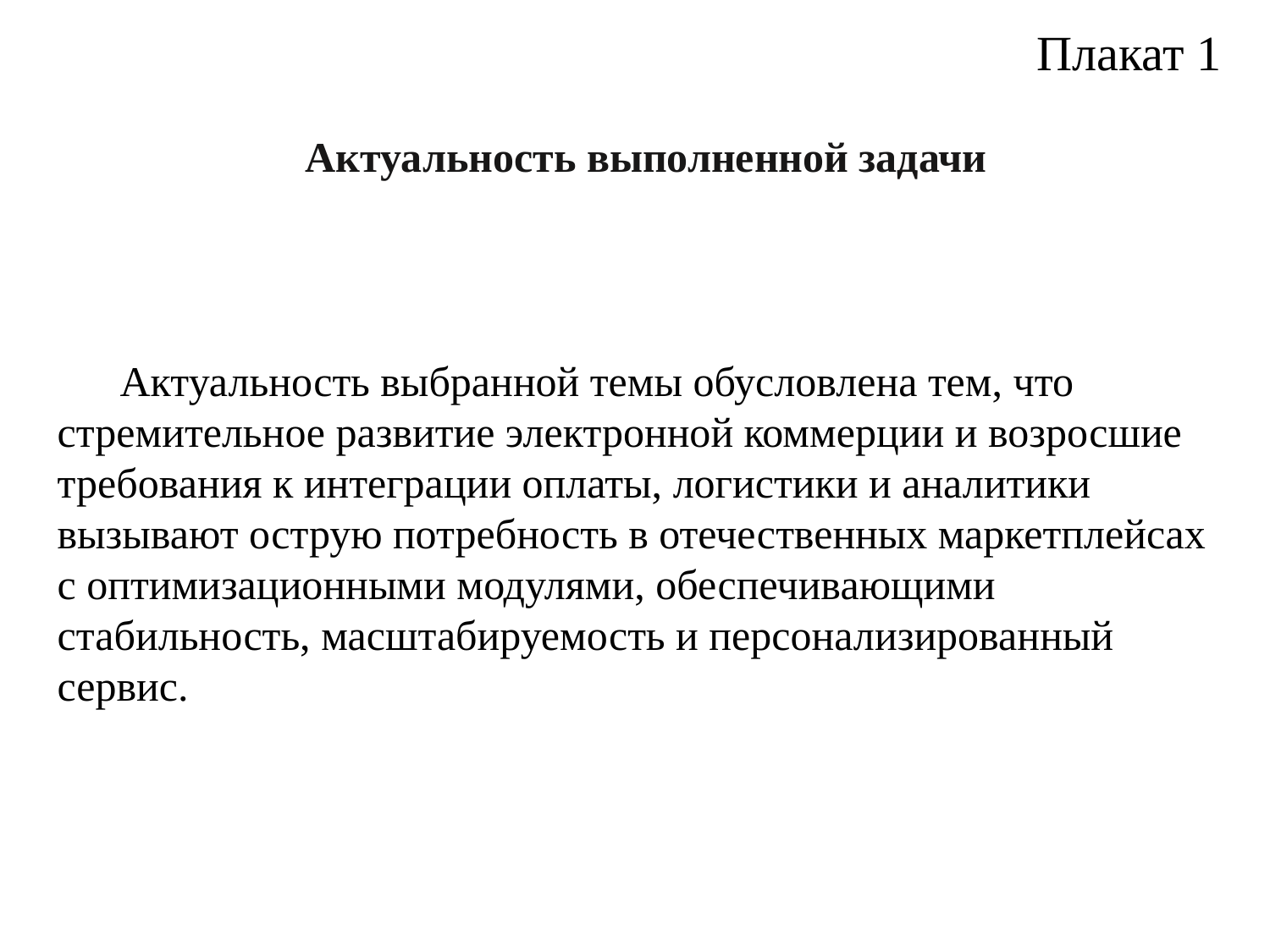

Плакат 1
Актуальность выполненной задачи
Актуальность выбранной темы обусловлена тем, что стремительное развитие электронной коммерции и возросшие требования к интеграции оплаты, логистики и аналитики вызывают острую потребность в отечественных маркетплейсах с оптимизационными модулями, обеспечивающими стабильность, масштабируемость и персонализированный сервис.